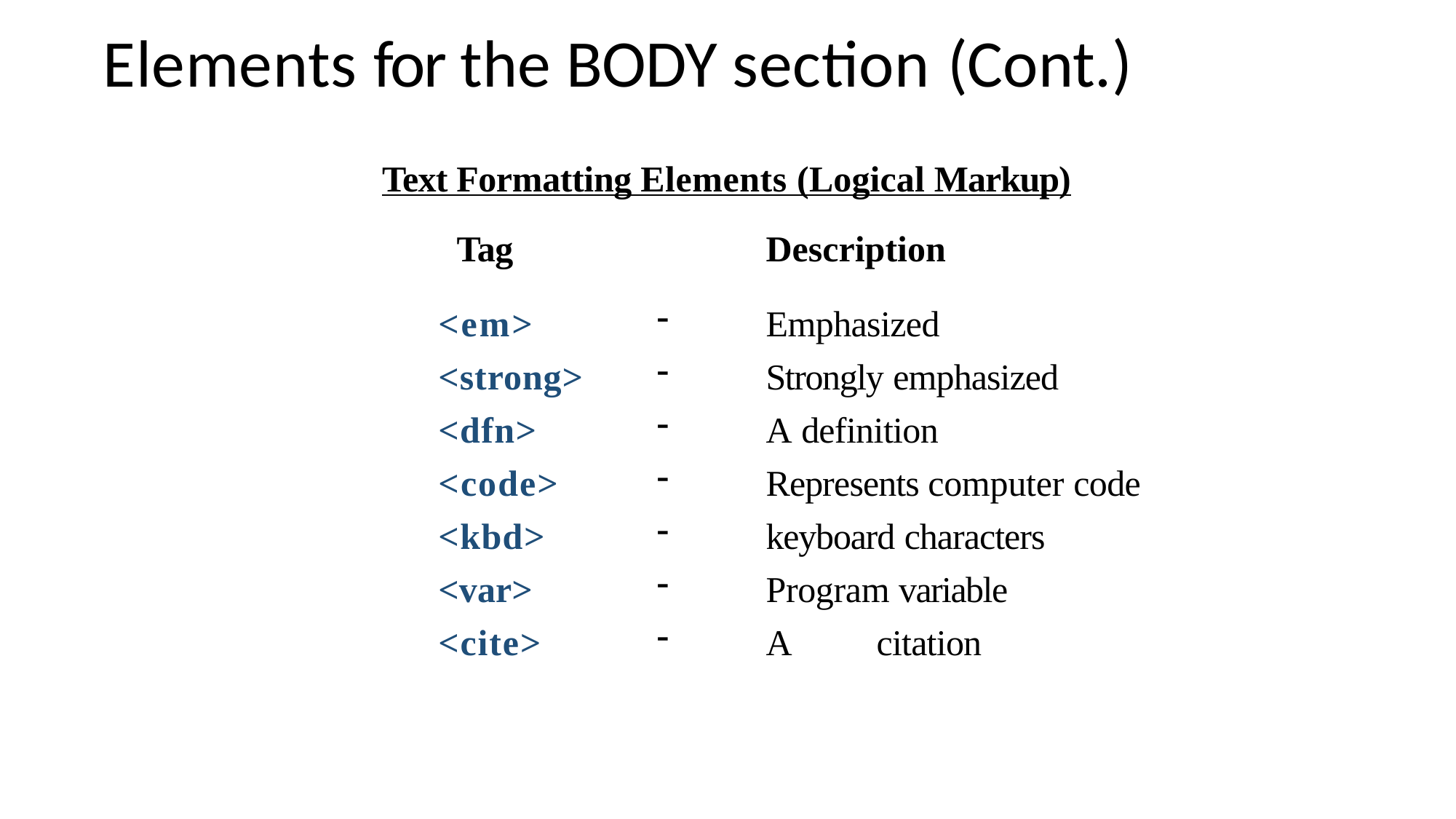

# Elements for the BODY section (Cont.)
Text Formatting Elements (Logical Markup)
Tag
<em>
<strong>
<dfn>
<code>
<kbd>
<var>
<cite>
Description
Emphasized
Strongly emphasized
A definition
Represents computer code
keyboard characters
Program variable
A	citation